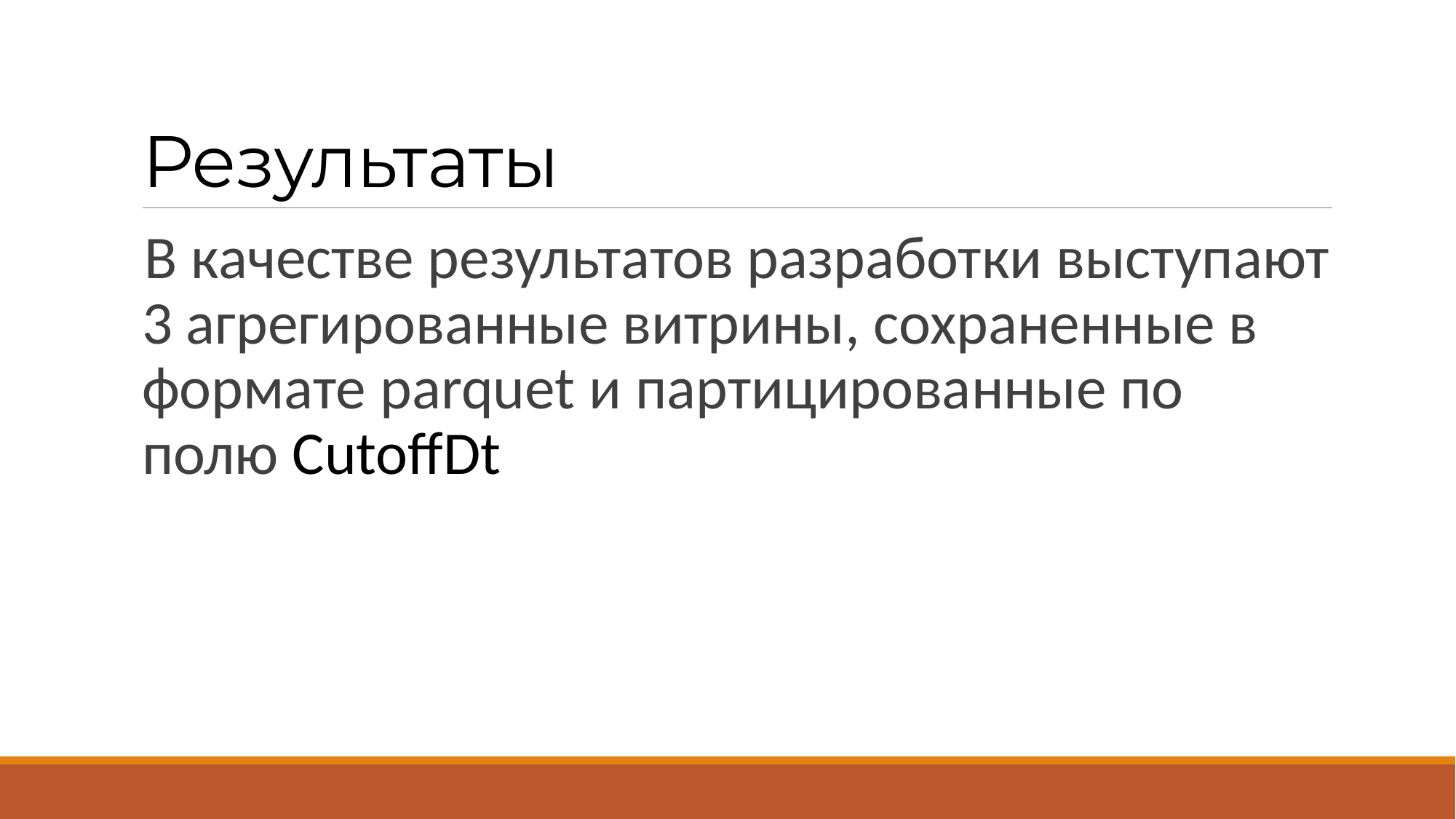

# Результаты
В качестве результатов разработки выступают 3 агрегированные витрины, сохраненные в формате parquet и партицированные по полю CutoffDt